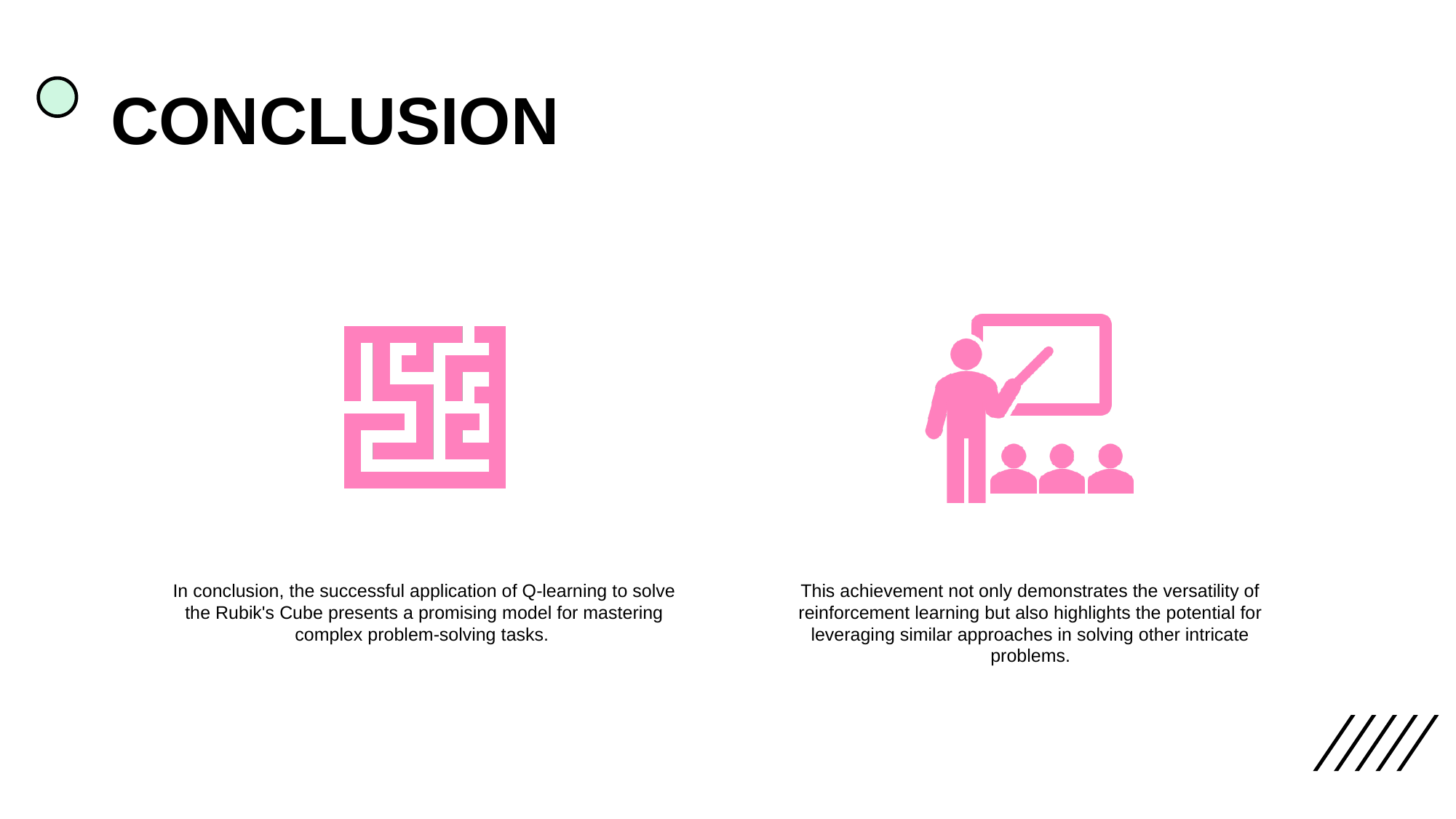

# CONCLUSION
In conclusion, the successful application of Q-learning to solve the Rubik's Cube presents a promising model for mastering complex problem-solving tasks.
This achievement not only demonstrates the versatility of reinforcement learning but also highlights the potential for leveraging similar approaches in solving other intricate problems.